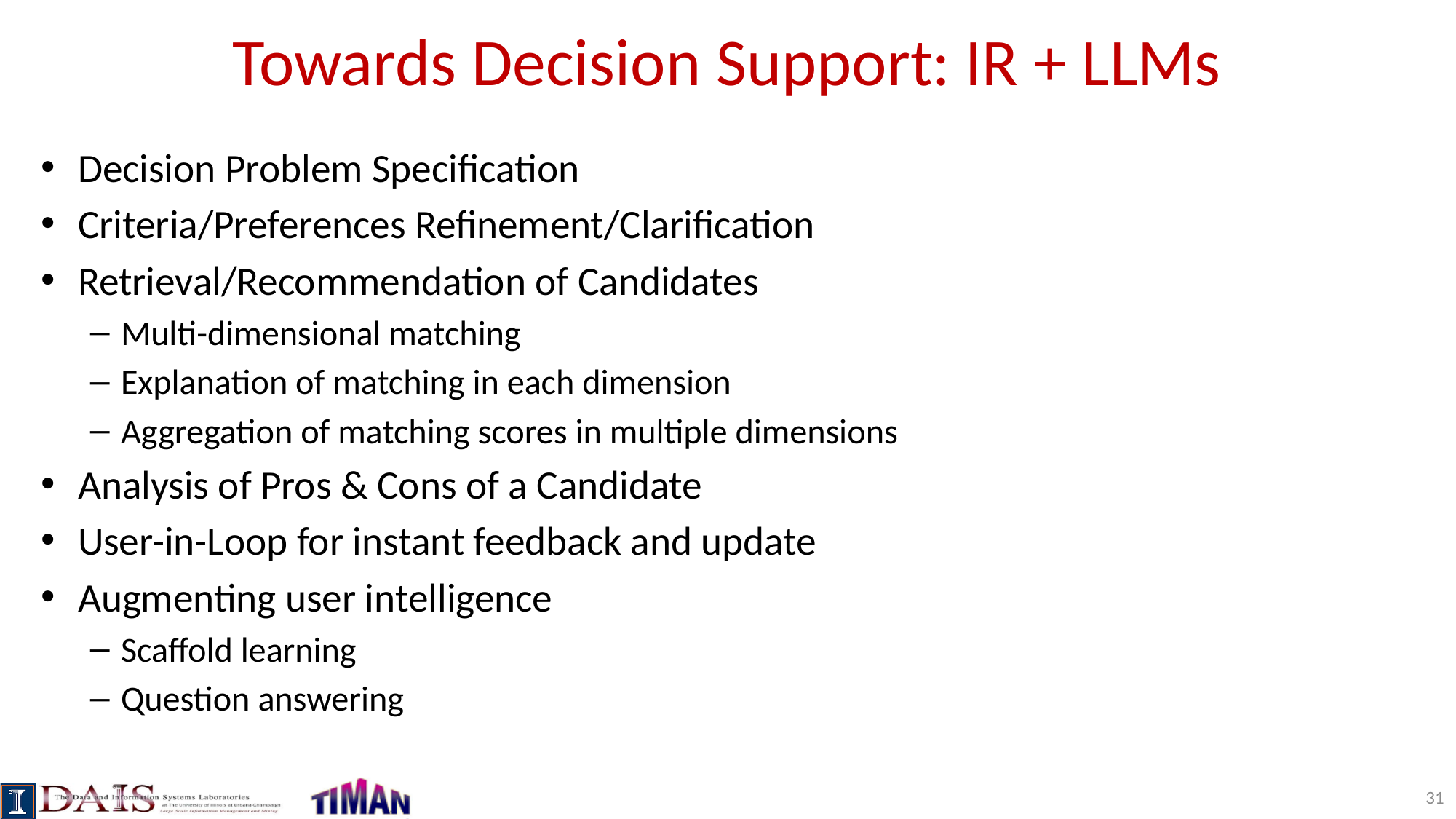

# Towards Decision Support: IR + LLMs
Decision Problem Specification
Criteria/Preferences Refinement/Clarification
Retrieval/Recommendation of Candidates
Multi-dimensional matching
Explanation of matching in each dimension
Aggregation of matching scores in multiple dimensions
Analysis of Pros & Cons of a Candidate
User-in-Loop for instant feedback and update
Augmenting user intelligence
Scaffold learning
Question answering
31